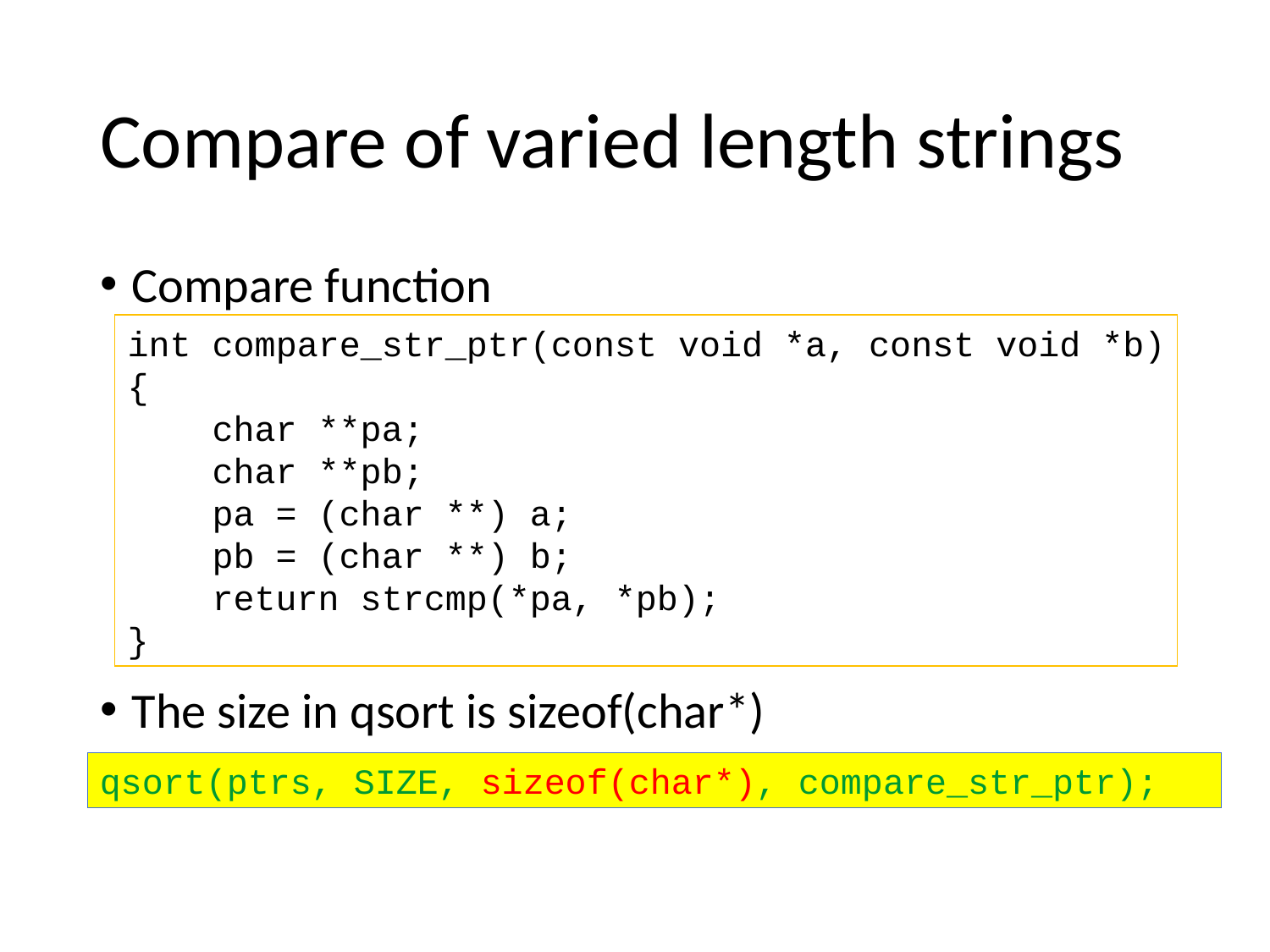

# Compare of varied length strings
Compare function

The size in qsort is sizeof(char*)

int compare_str_ptr(const void *a, const void *b)
{
    char **pa;
    char **pb;
    pa = (char **) a;
    pb = (char **) b;
    return strcmp(*pa, *pb);
}
qsort(ptrs, SIZE, sizeof(char*), compare_str_ptr);